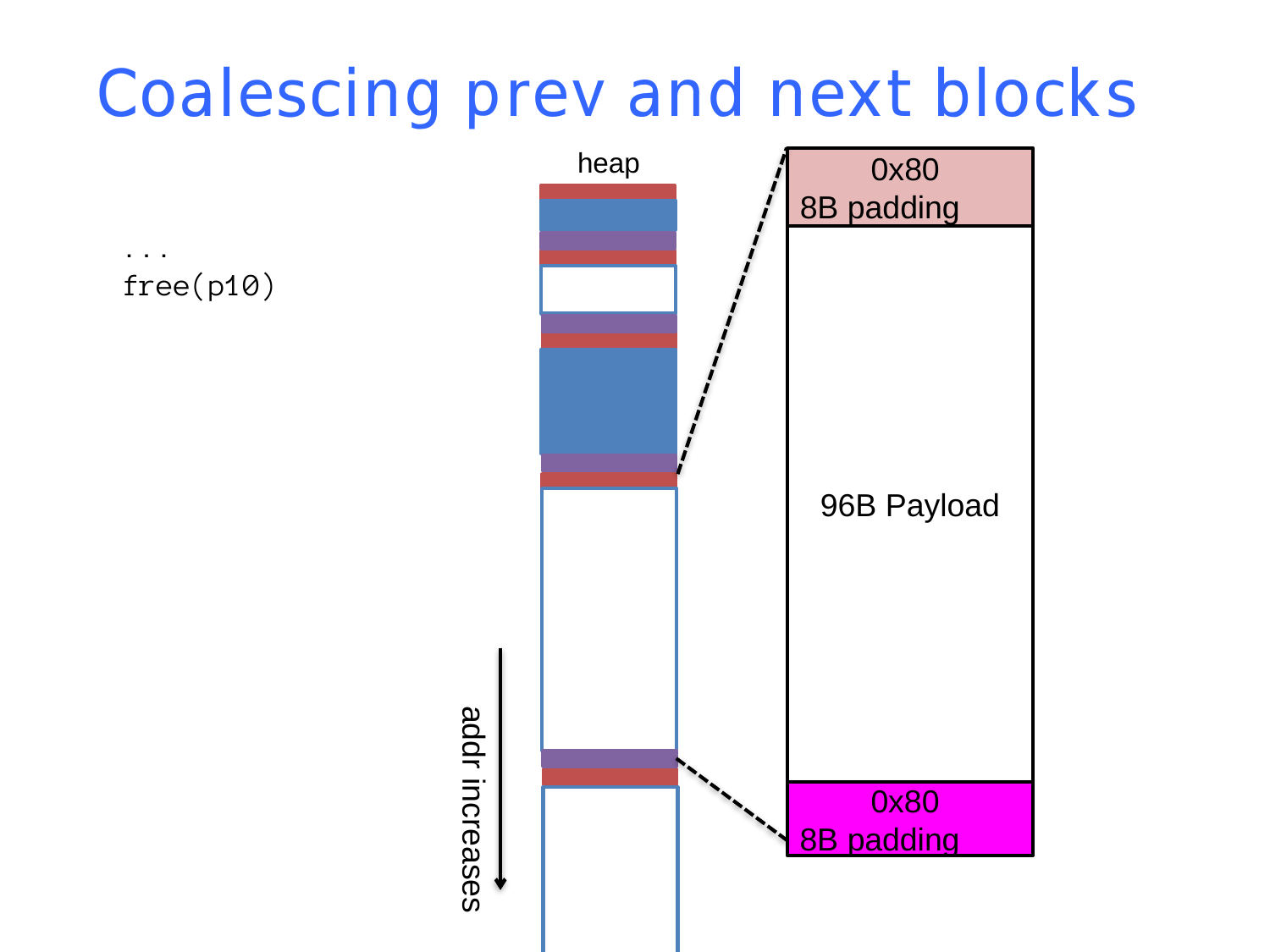

# Coalescing prev and next blocks
heap
        0x80
8B padding

...
free(p10)

96B Payload

        0x80
8B padding
addr increases